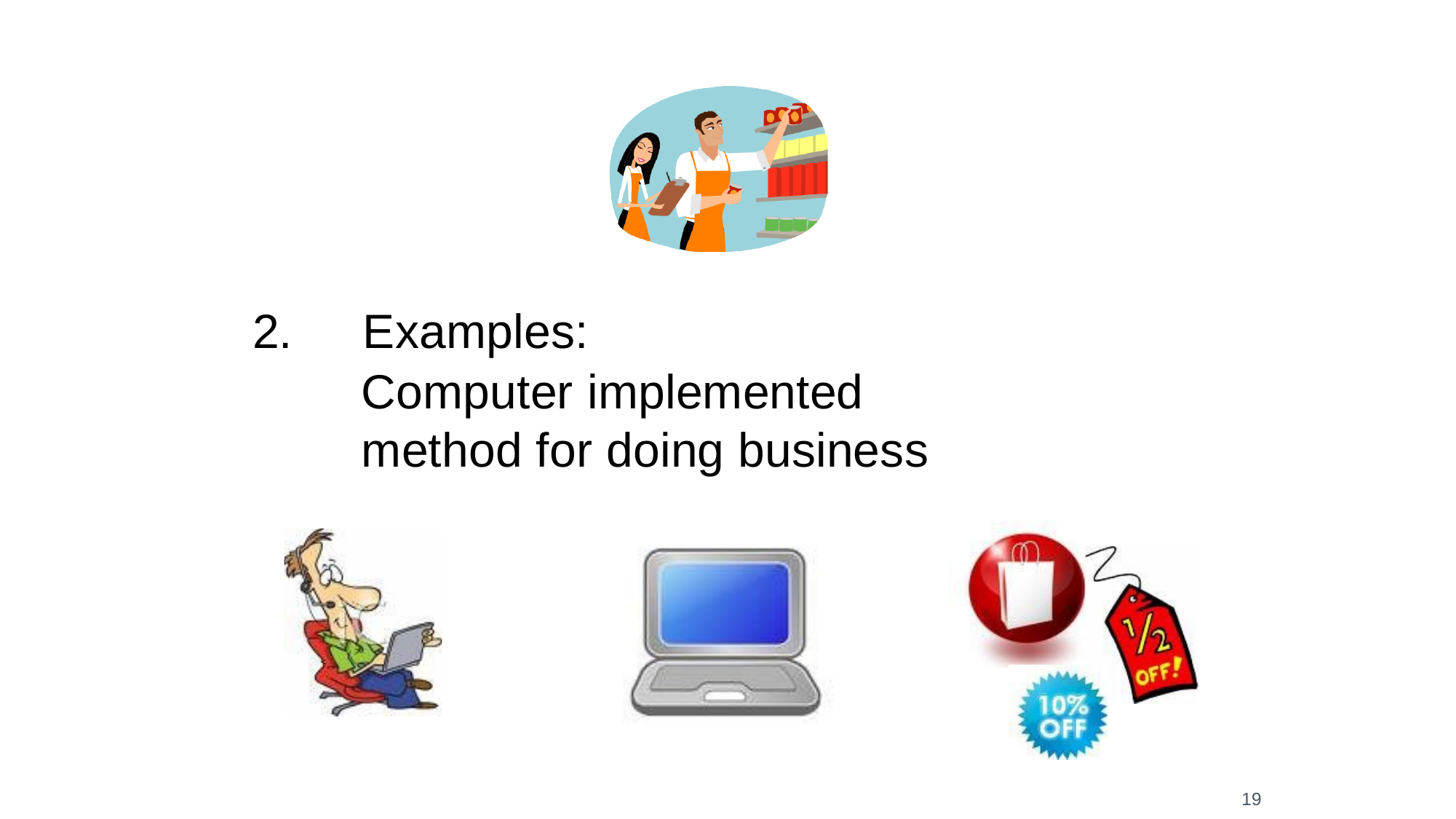

# 2.	Examples:
Computer implemented  method for doing business

19